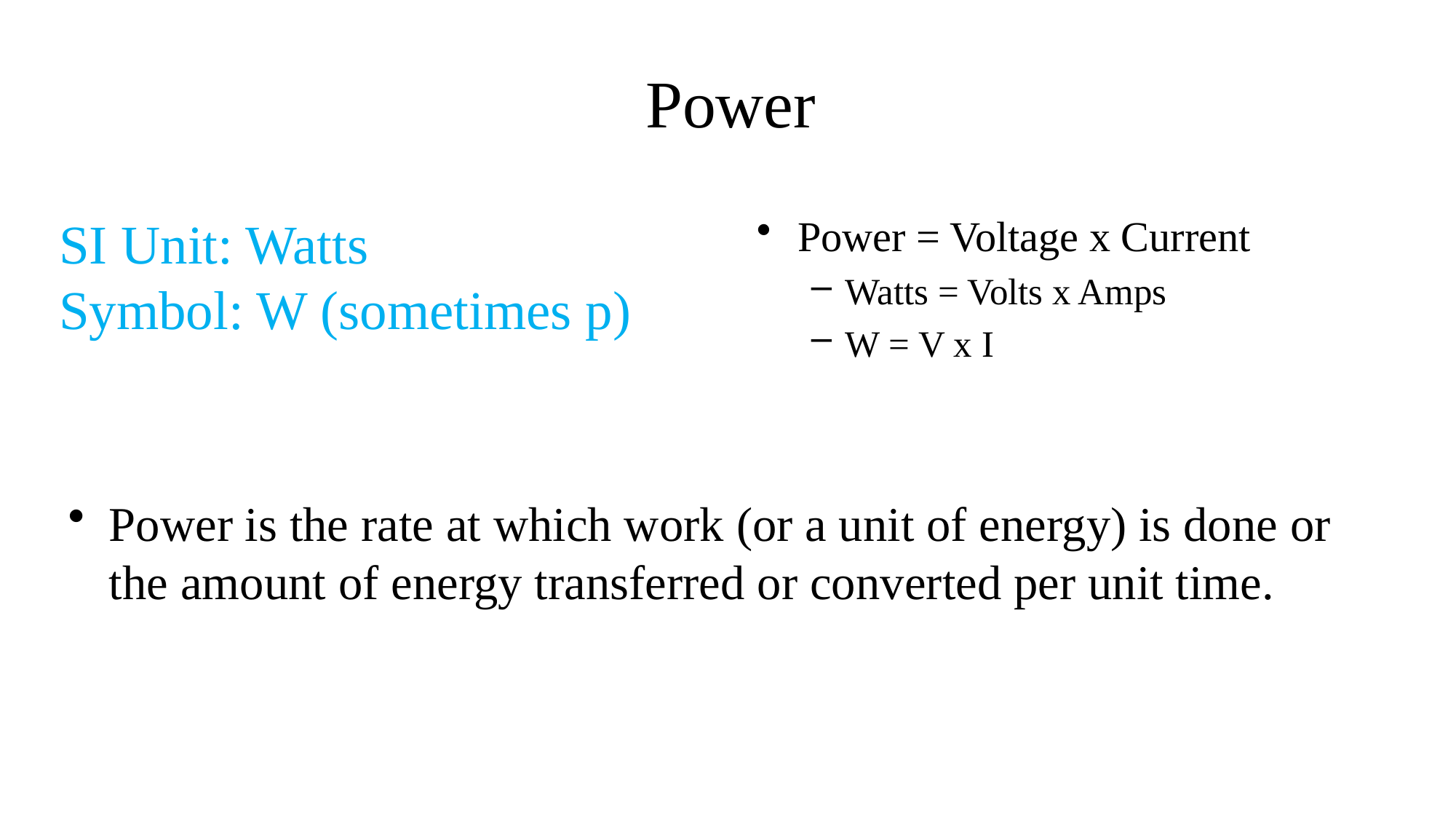

# Power
SI Unit: Watts
Symbol: W (sometimes p)
Power = Voltage x Current
Watts = Volts x Amps
W = V x I
Power is the rate at which work (or a unit of energy) is done or the amount of energy transferred or converted per unit time.